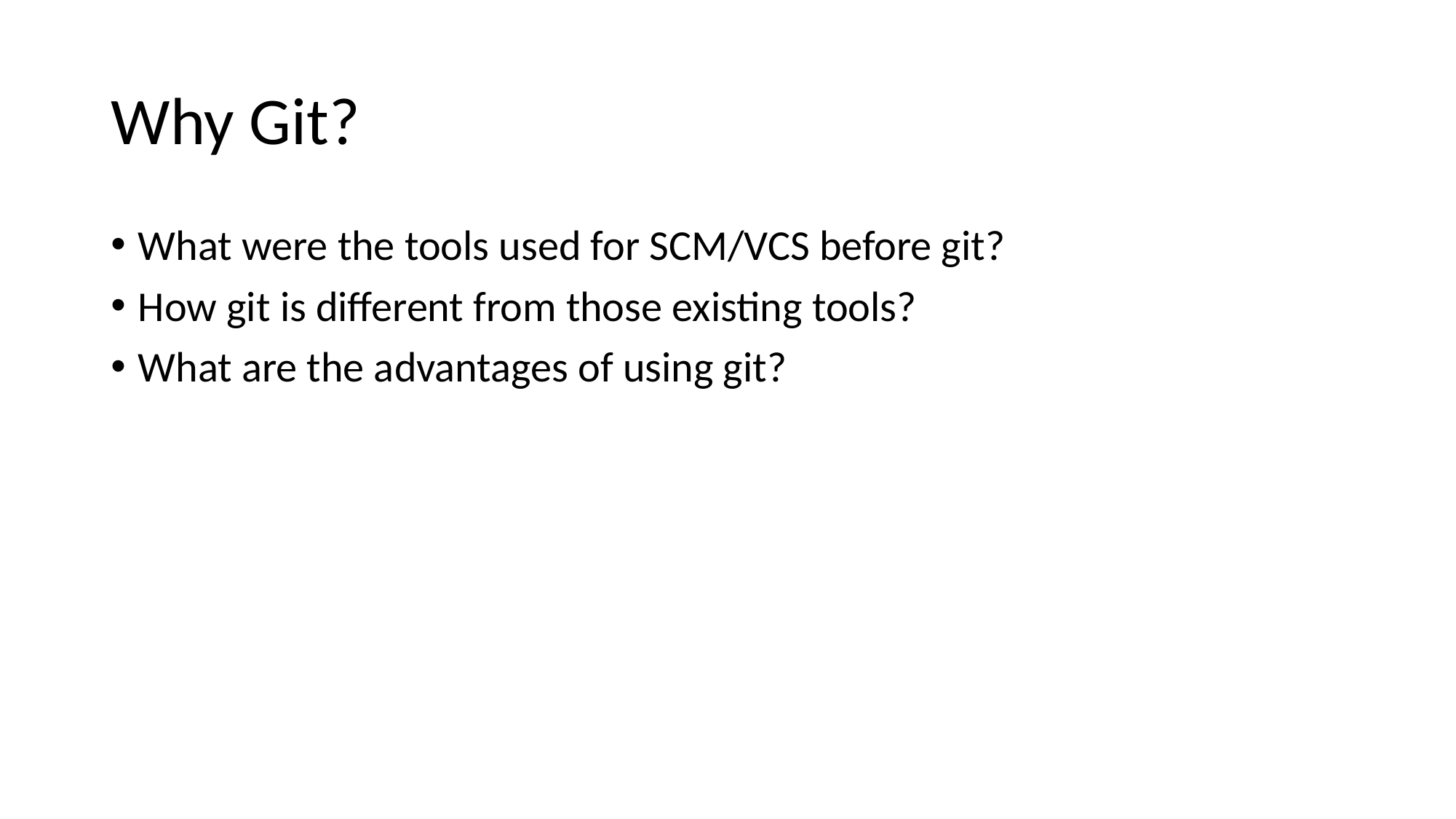

# Why Git?
What were the tools used for SCM/VCS before git?
How git is different from those existing tools?
What are the advantages of using git?